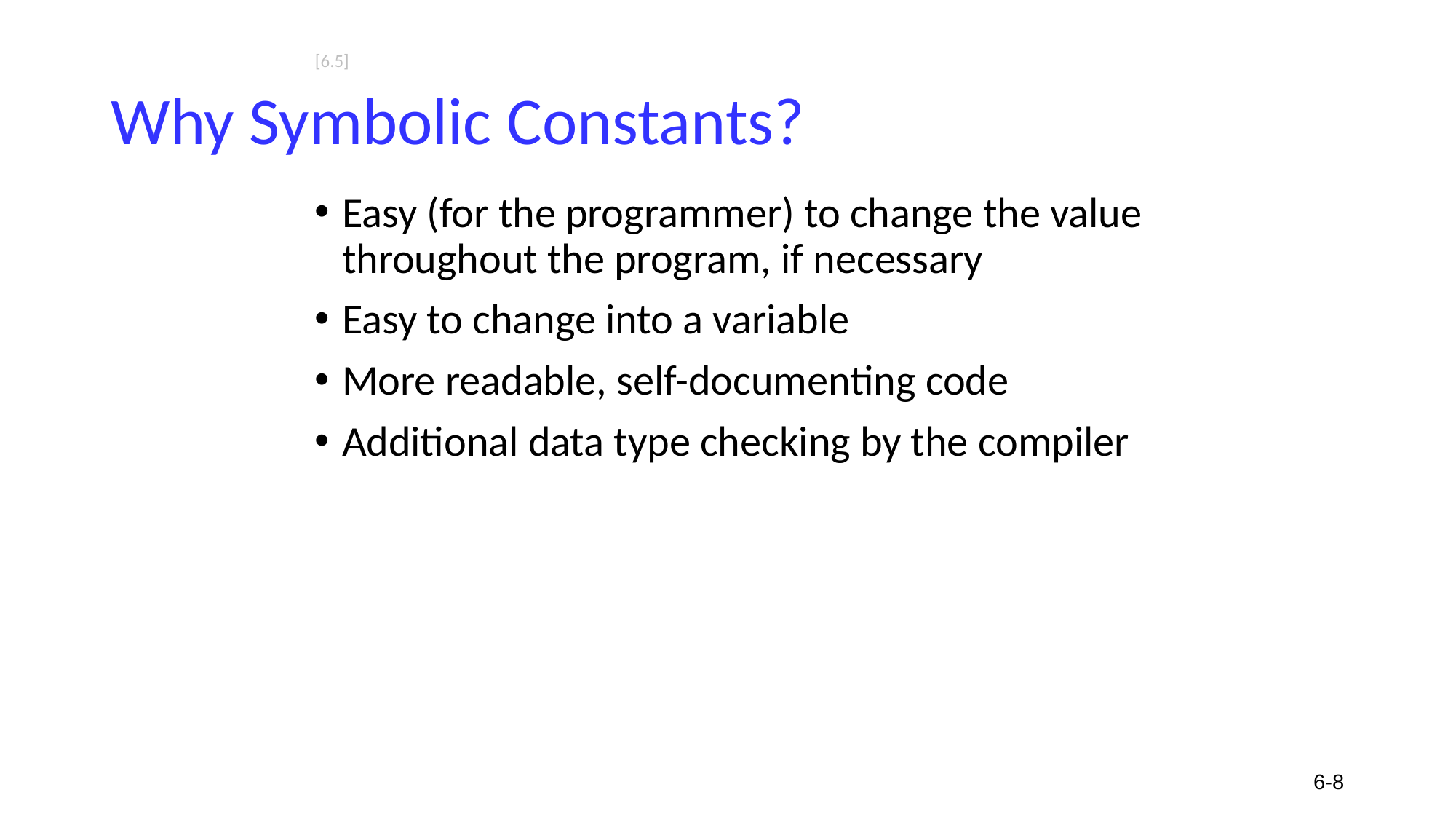

# Why Symbolic Constants?
[6.5]
Easy (for the programmer) to change the value throughout the program, if necessary
Easy to change into a variable
More readable, self-documenting code
Additional data type checking by the compiler
6-8